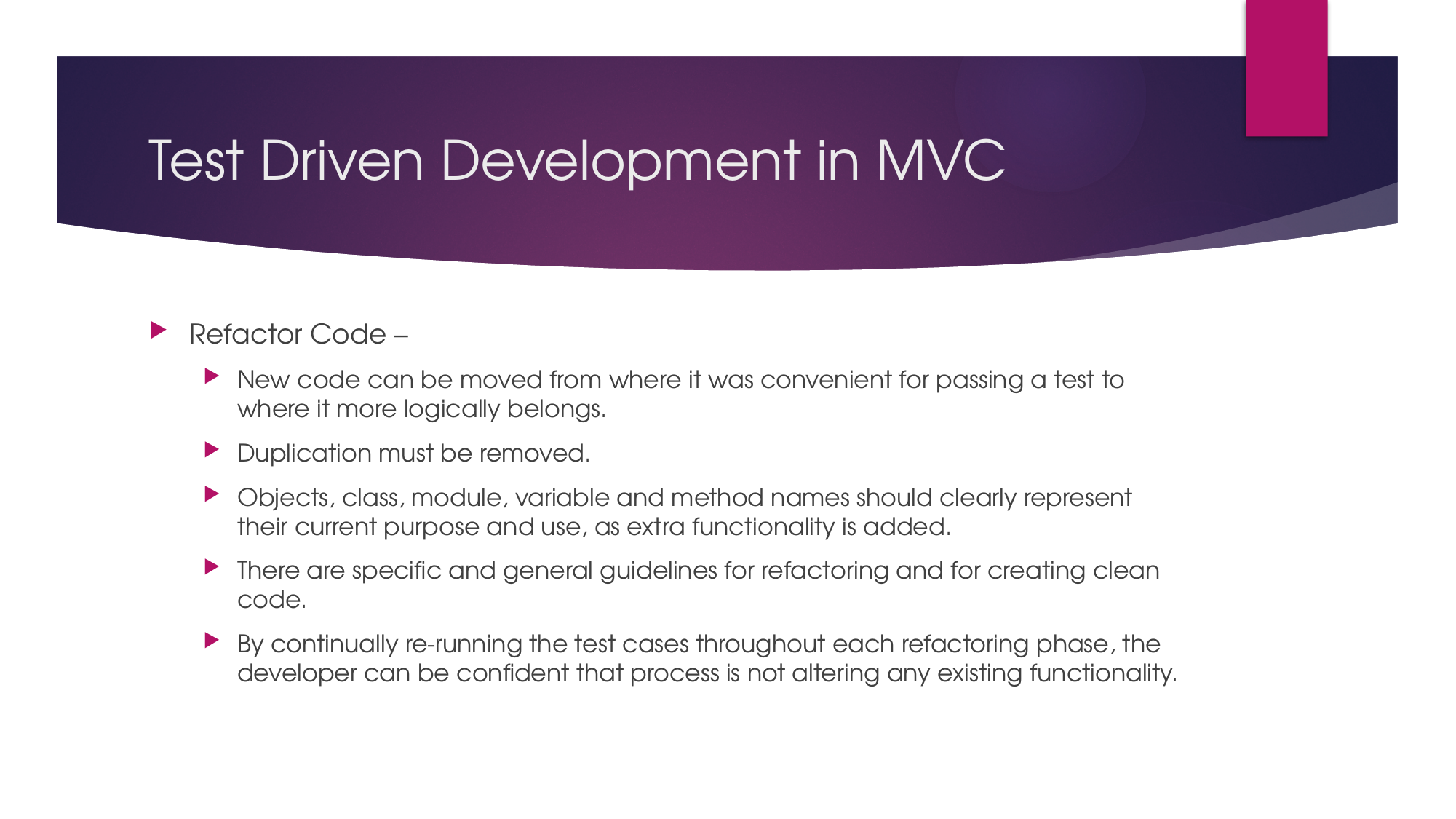

# Test Driven Development in MVC
Refactor Code –
New code can be moved from where it was convenient for passing a test to where it more logically belongs.
Duplication must be removed.
Objects, class, module, variable and method names should clearly represent their current purpose and use, as extra functionality is added.
There are specific and general guidelines for refactoring and for creating clean code.
By continually re-running the test cases throughout each refactoring phase, the developer can be confident that process is not altering any existing functionality.